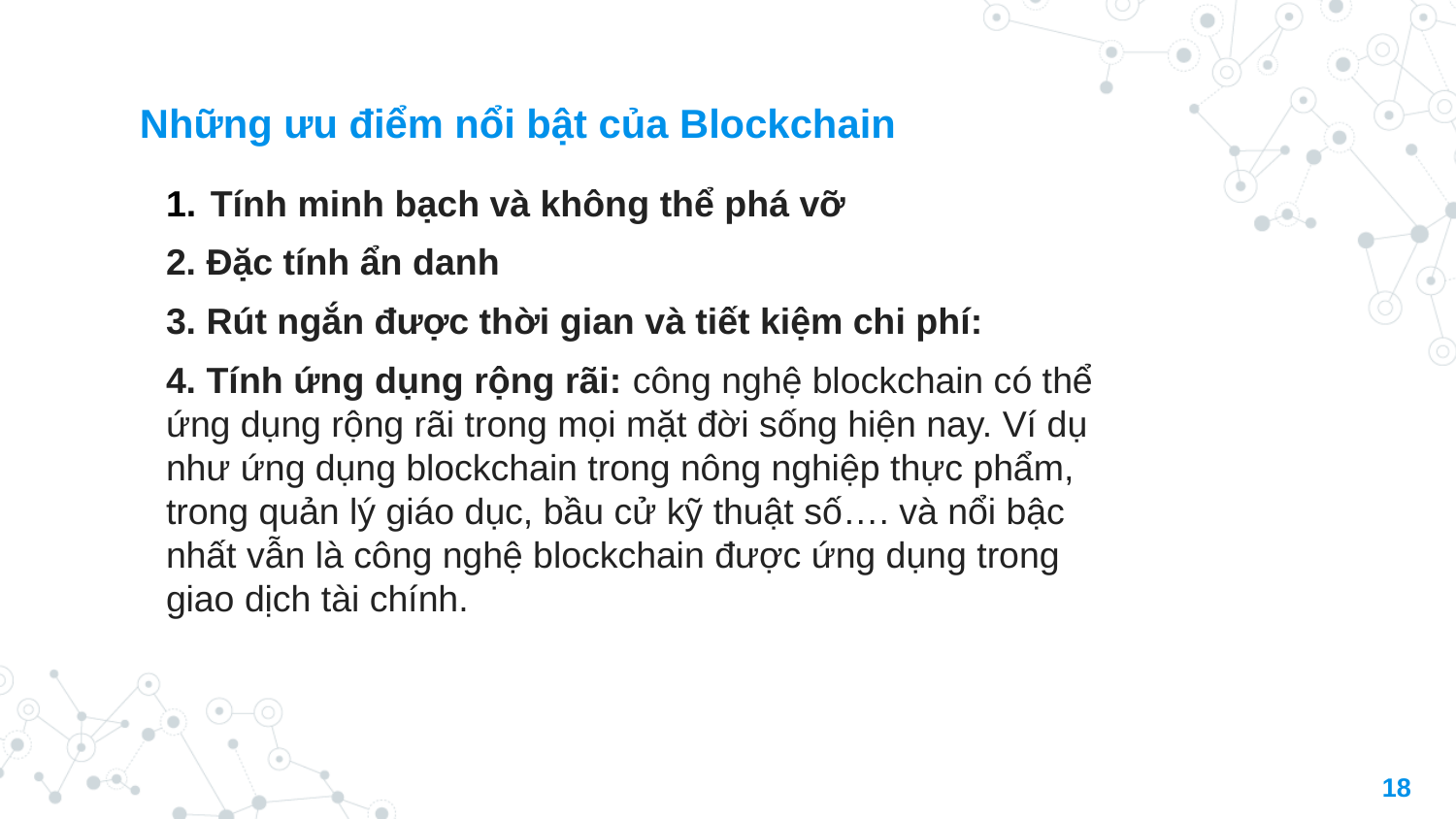

# Những ưu điểm nổi bật của Blockchain
 Tính minh bạch và không thể phá vỡ
2. Đặc tính ẩn danh
3. Rút ngắn được thời gian và tiết kiệm chi phí:
4. Tính ứng dụng rộng rãi: công nghệ blockchain có thể ứng dụng rộng rãi trong mọi mặt đời sống hiện nay. Ví dụ như ứng dụng blockchain trong nông nghiệp thực phẩm, trong quản lý giáo dục, bầu cử kỹ thuật số…. và nổi bậc nhất vẫn là công nghệ blockchain được ứng dụng trong giao dịch tài chính.
18